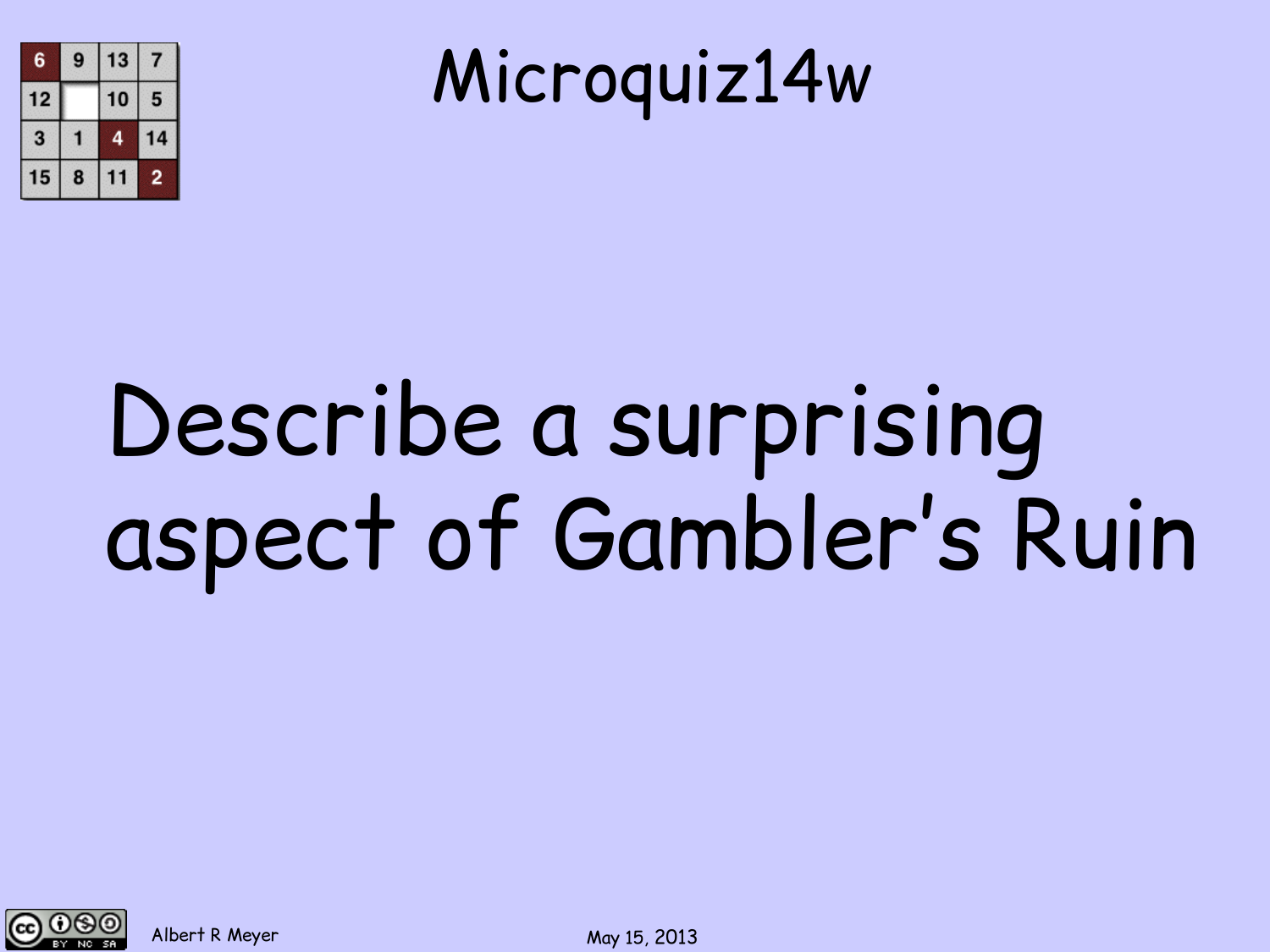

Microquiz14w

Describe a surprising
aspect of Gambler’s Ruin